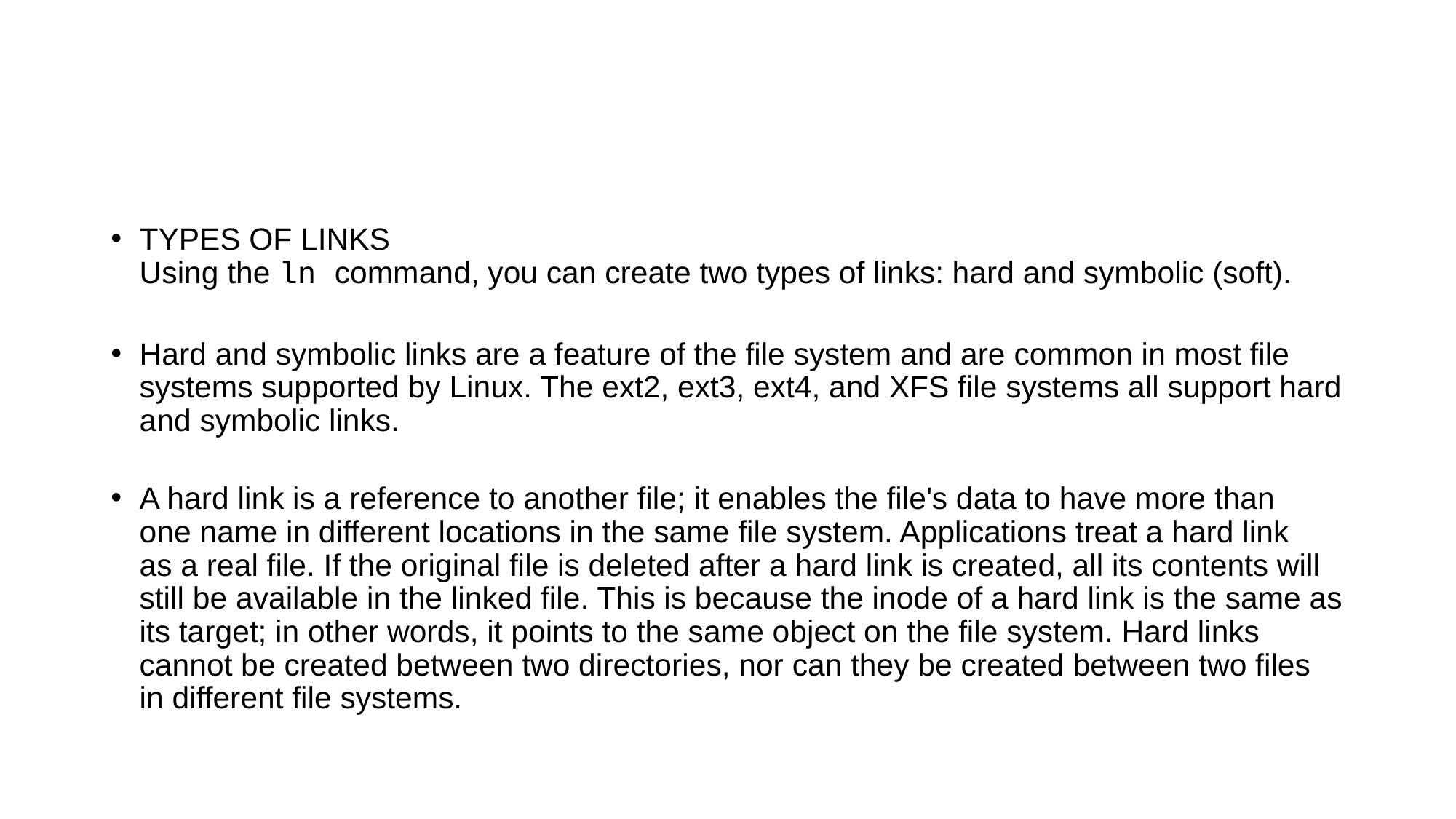

#
TYPES OF LINKS
Using the ln command, you can create two types of links: hard and symbolic (soft).
Hard and symbolic links are a feature of the file system and are common in most file
systems supported by Linux. The ext2, ext3, ext4, and XFS file systems all support hard
and symbolic links.
A hard link is a reference to another file; it enables the file's data to have more than
one name in different locations in the same file system. Applications treat a hard link
as a real file. If the original file is deleted after a hard link is created, all its contents will
still be available in the linked file. This is because the inode of a hard link is the same as
its target; in other words, it points to the same object on the file system. Hard links
cannot be created between two directories, nor can they be created between two files
in different file systems.